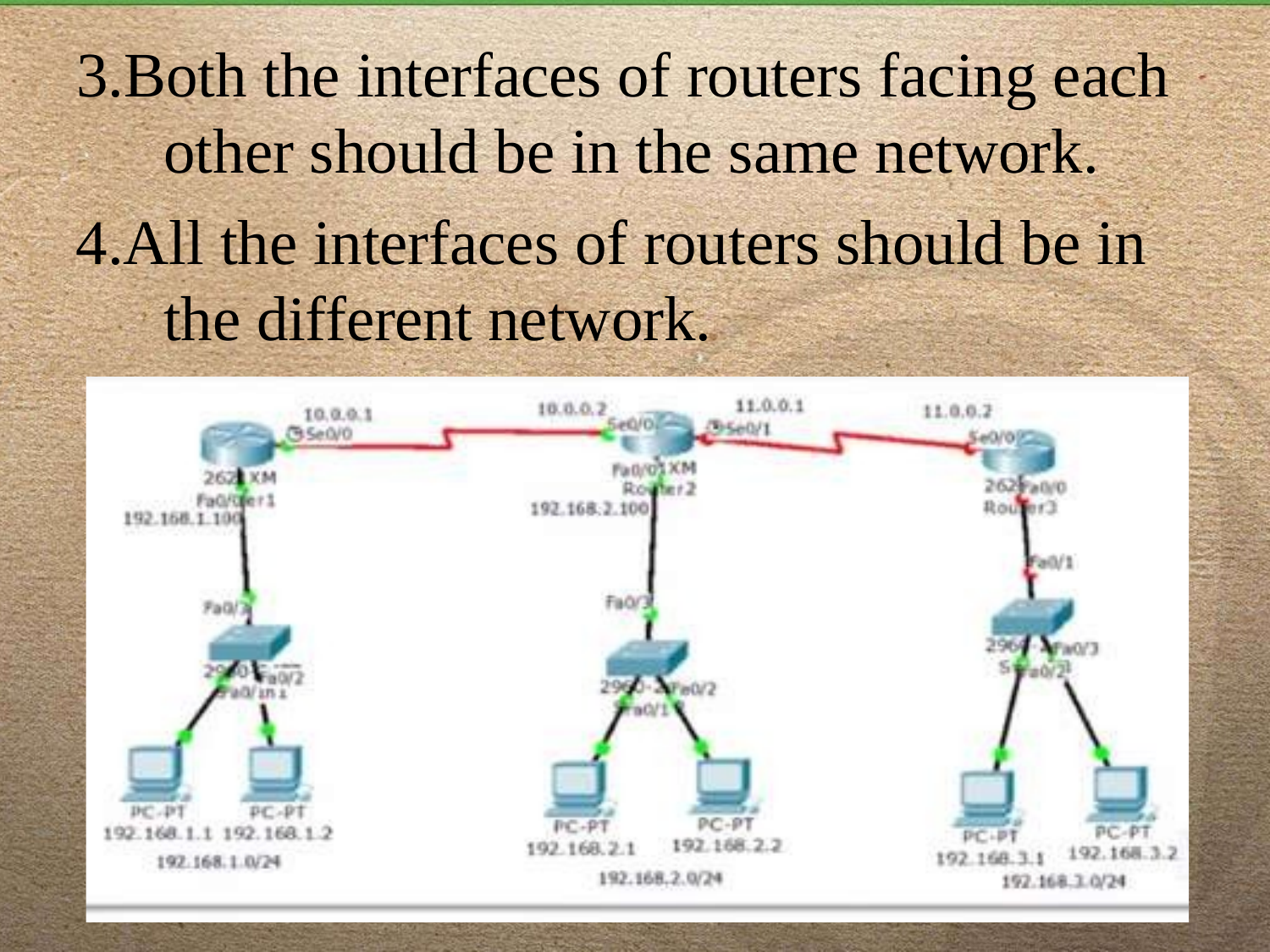

3.Both the interfaces of routers facing each  other should be in the same network.
4.All the interfaces of routers should be in  the different network.